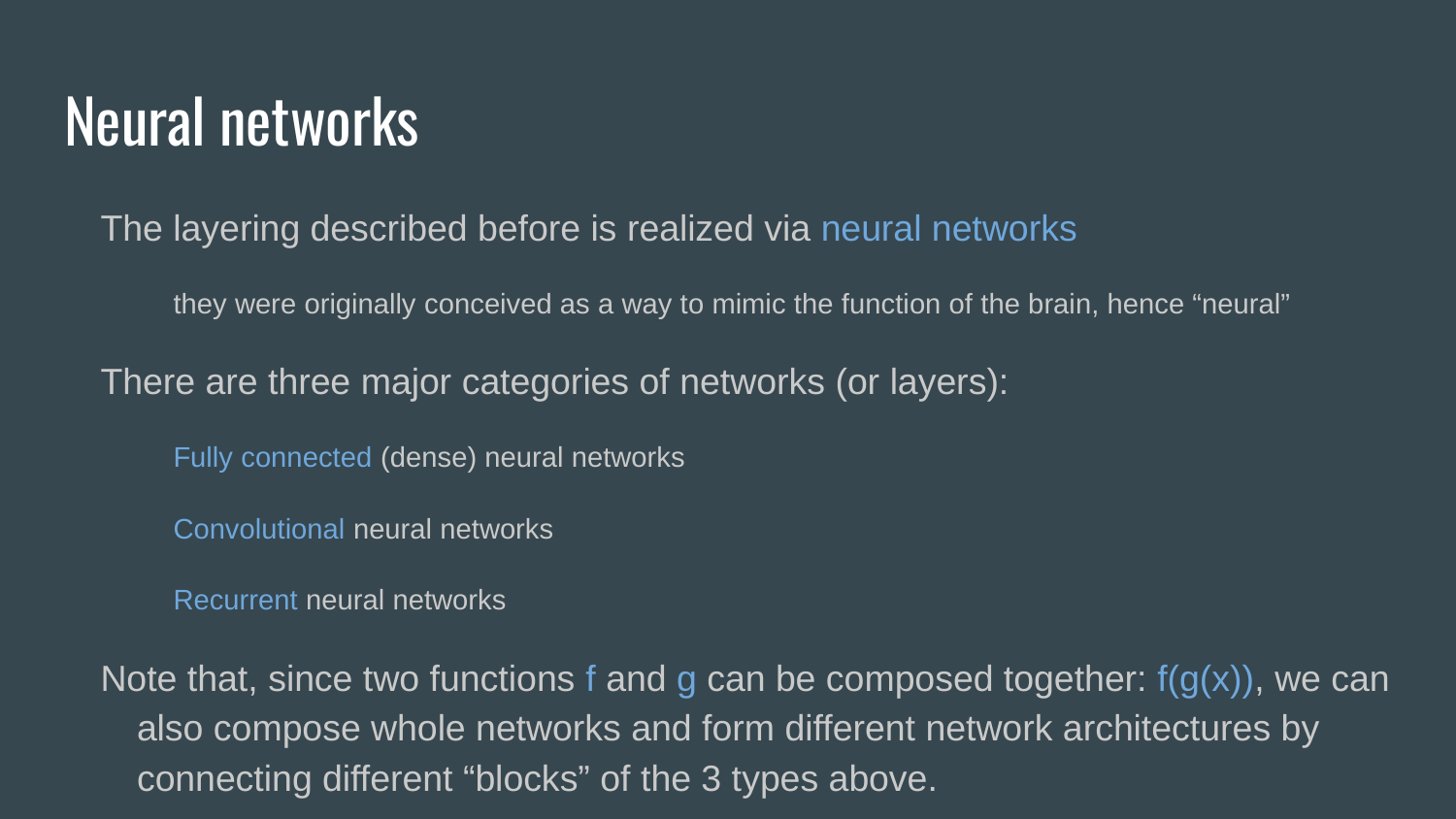

# Neural networks
The layering described before is realized via neural networks
they were originally conceived as a way to mimic the function of the brain, hence “neural”
There are three major categories of networks (or layers):
Fully connected (dense) neural networks
Convolutional neural networks
Recurrent neural networks
Note that, since two functions f and g can be composed together: f(g(x)), we can also compose whole networks and form different network architectures by connecting different “blocks” of the 3 types above.
There are additional “add-ons” (again, layers) that can be added to an architecture to improve the learning & performance: e.g. dropout, batch-norm, etc.